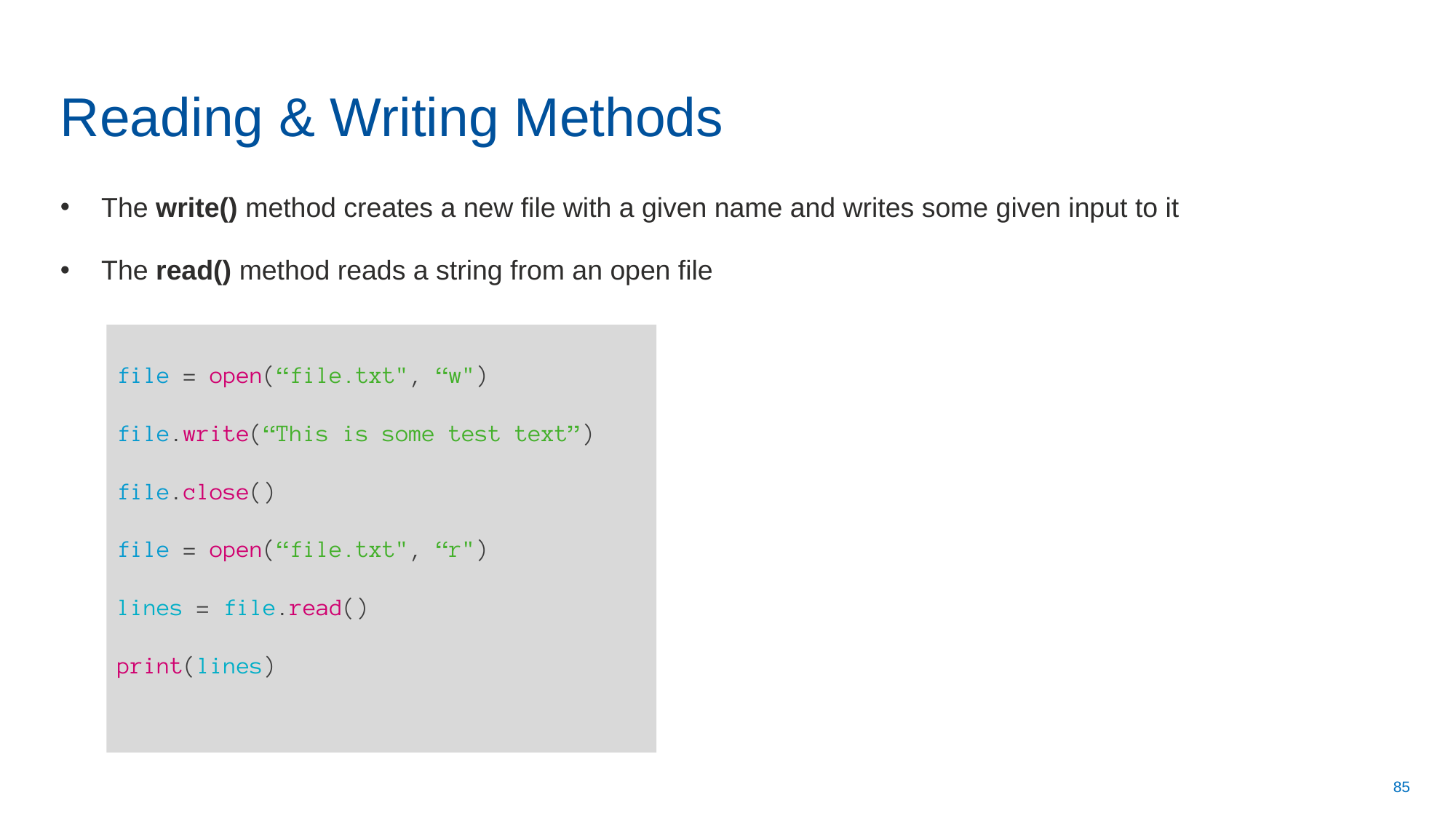

# Reading & Writing Methods
The write() method creates a new file with a given name and writes some given input to it
The read() method reads a string from an open file

file = open(“file.txt", “w")

file.write(“This is some test text”)

file.close()

file = open(“file.txt", “r")

lines = file.read()

print(lines)